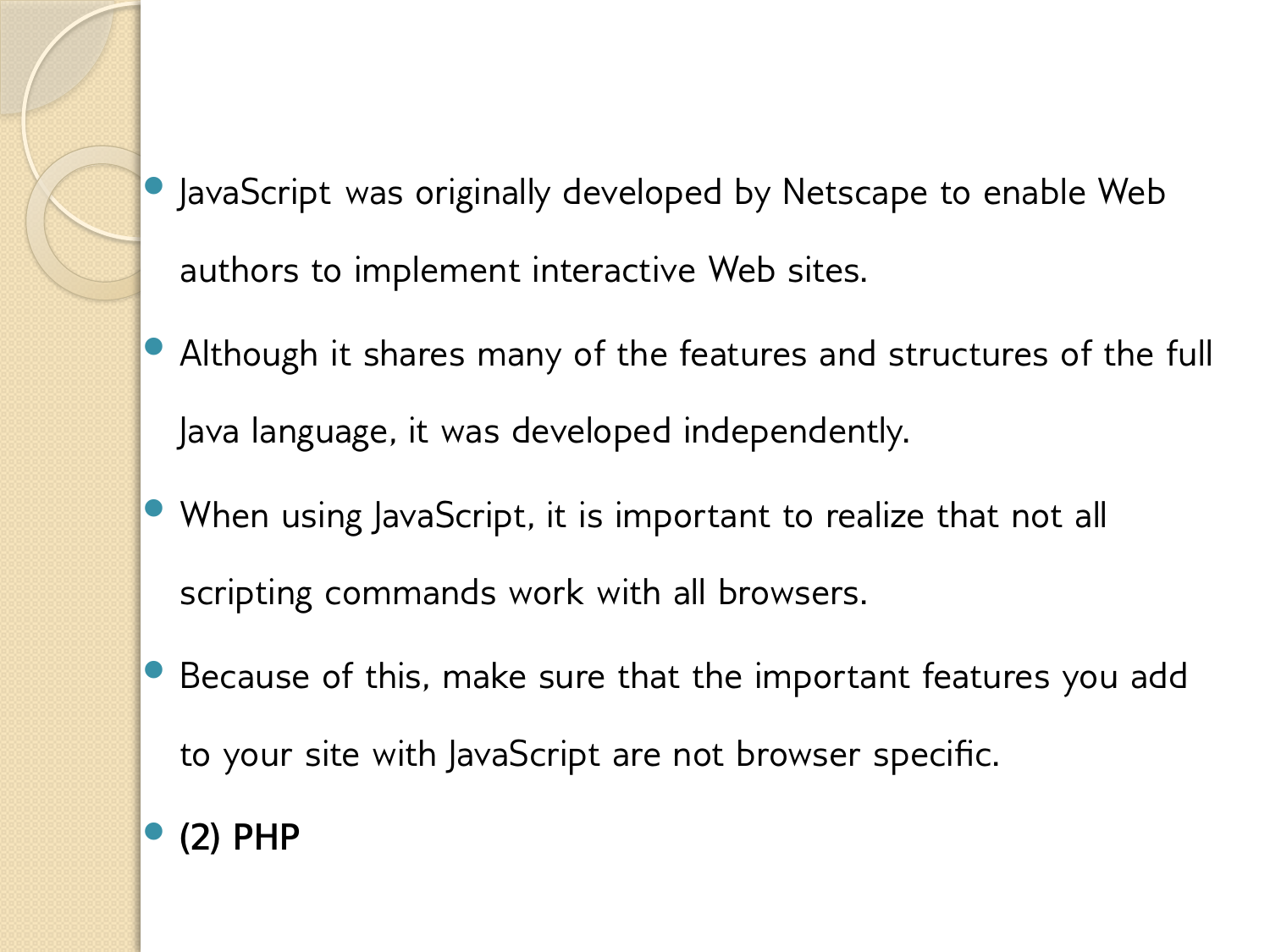

JavaScript was originally developed by Netscape to enable Web authors to implement interactive Web sites.
Although it shares many of the features and structures of the full Java language, it was developed independently.
When using JavaScript, it is important to realize that not all scripting commands work with all browsers.
Because of this, make sure that the important features you add to your site with JavaScript are not browser specific.
(2) PHP